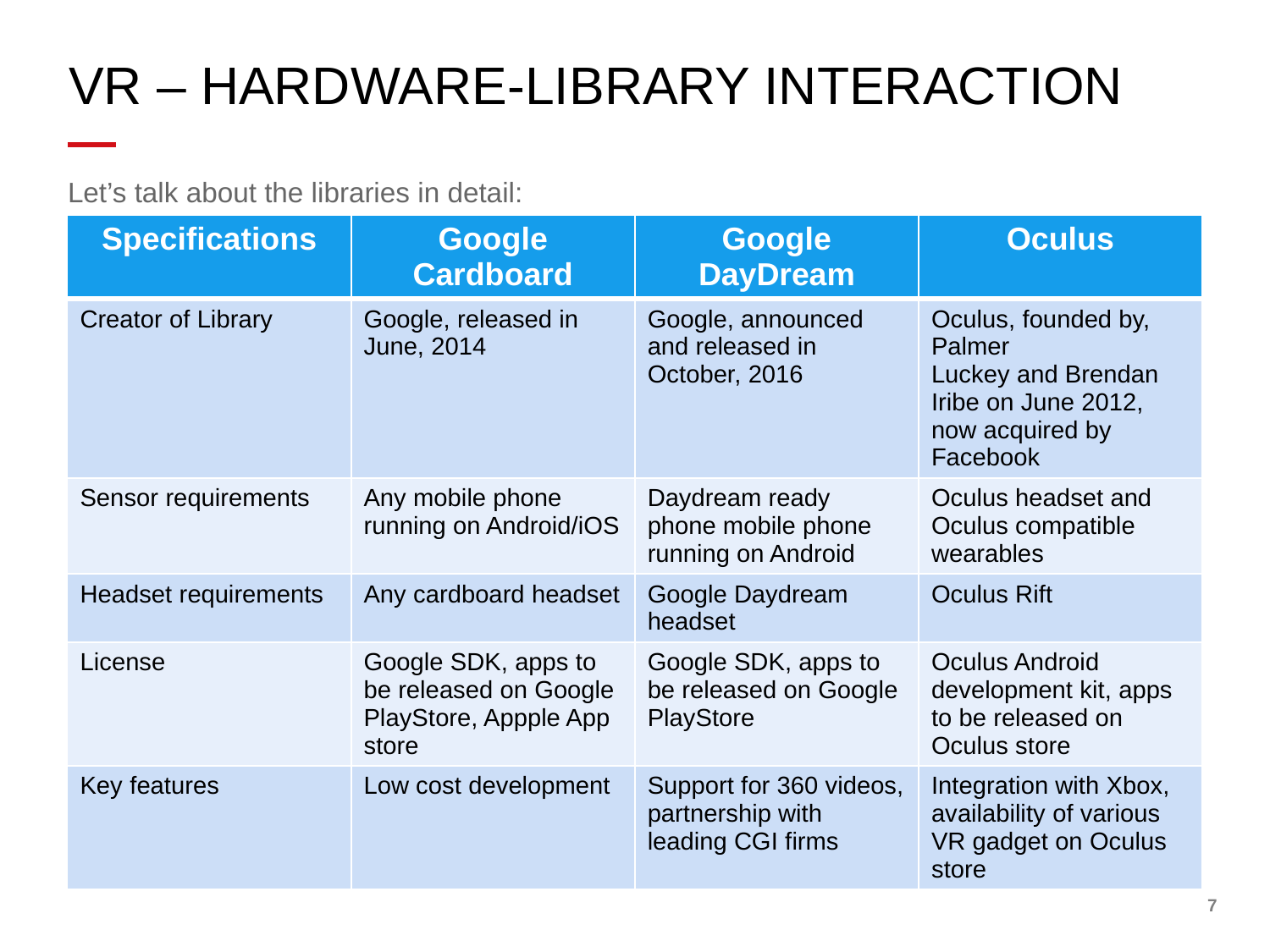

# VR – HARDWARE-LIBRARY INTERACTION
Let’s talk about the libraries in detail:

| Specifications | Google Cardboard | Google DayDream | Oculus |
| --- | --- | --- | --- |
| Creator of Library | Google, released in June, 2014 | Google, announced and released in October, 2016 | Oculus, founded by, Palmer Luckey and Brendan Iribe on June 2012, now acquired by Facebook |
| Sensor requirements | Any mobile phone running on Android/iOS | Daydream ready phone mobile phone running on Android | Oculus headset and Oculus compatible wearables |
| Headset requirements | Any cardboard headset | Google Daydream headset | Oculus Rift |
| License | Google SDK, apps to be released on Google PlayStore, Appple App store | Google SDK, apps to be released on Google PlayStore | Oculus Android development kit, apps to be released on Oculus store |
| Key features | Low cost development | Support for 360 videos, partnership with leading CGI firms | Integration with Xbox, availability of various VR gadget on Oculus store |